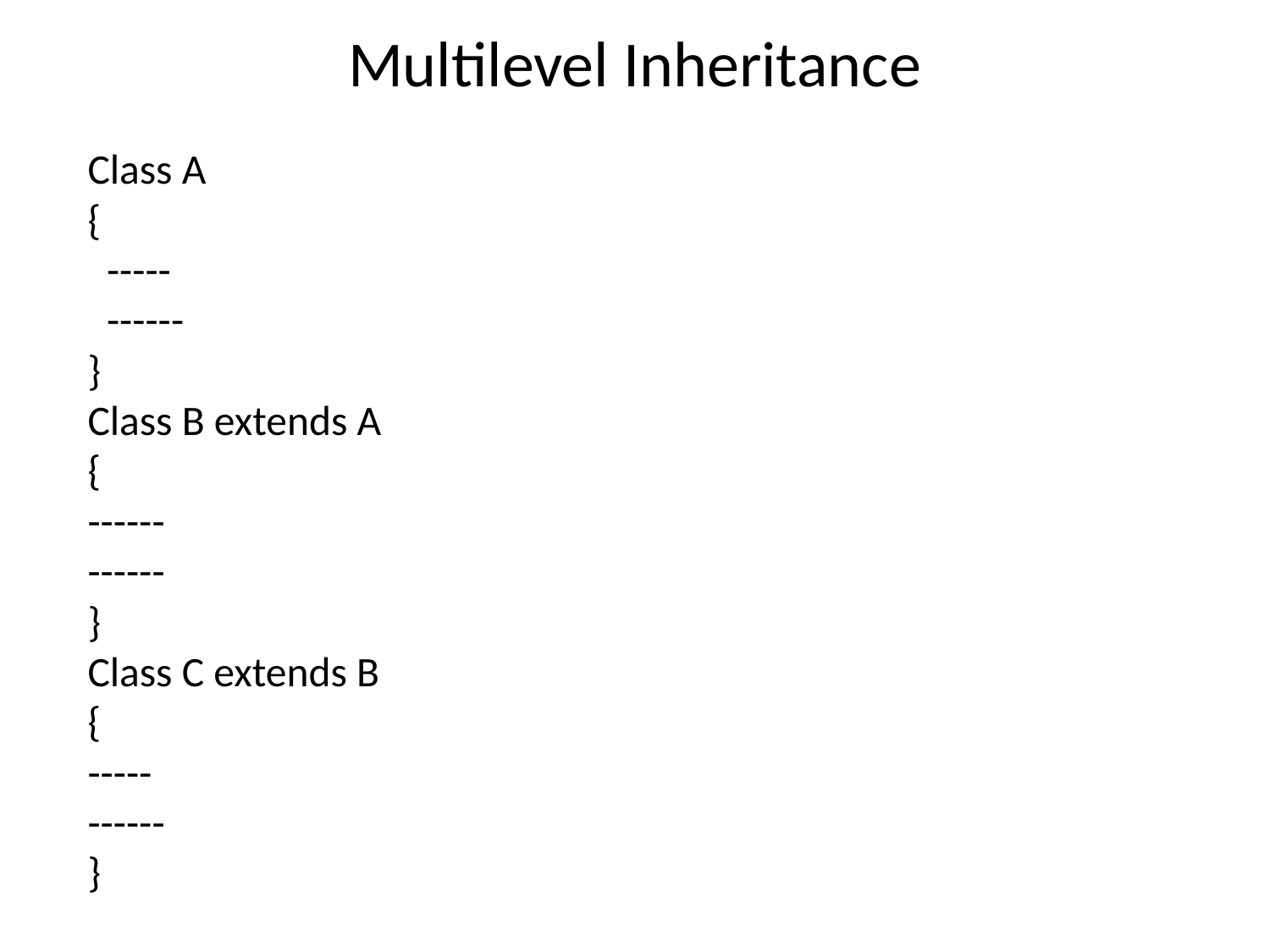

# Multilevel Inheritance
Class A
{
  -----
  ------
}
Class B extends A
{
------
------
}
Class C extends B
{
-----
------
}